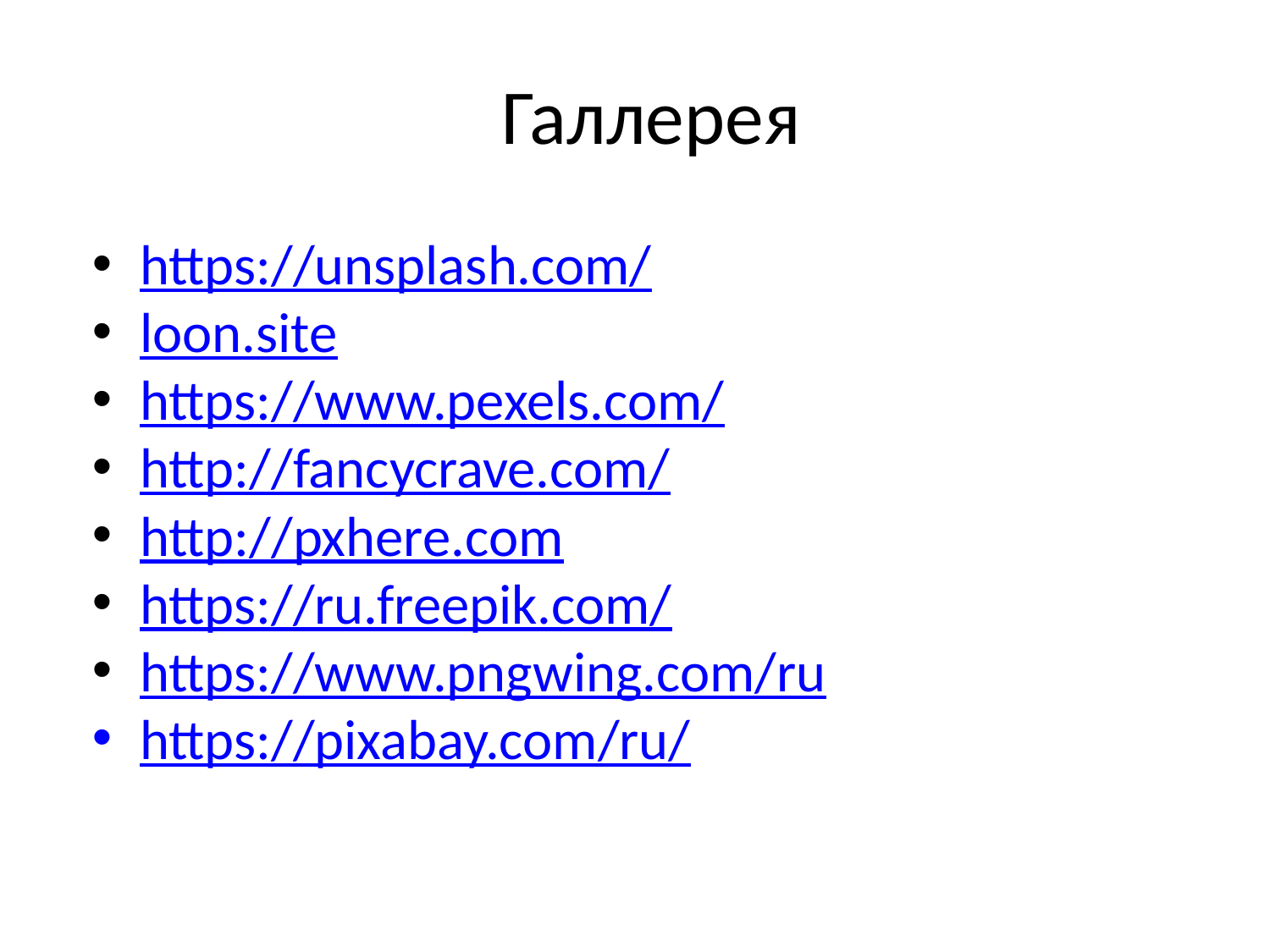

# Галлерея
https://unsplash.com/
loon.site
https://www.pexels.com/
http://fancycrave.com/
http://pxhere.com
https://ru.freepik.com/
https://www.pngwing.com/ru
https://pixabay.com/ru/